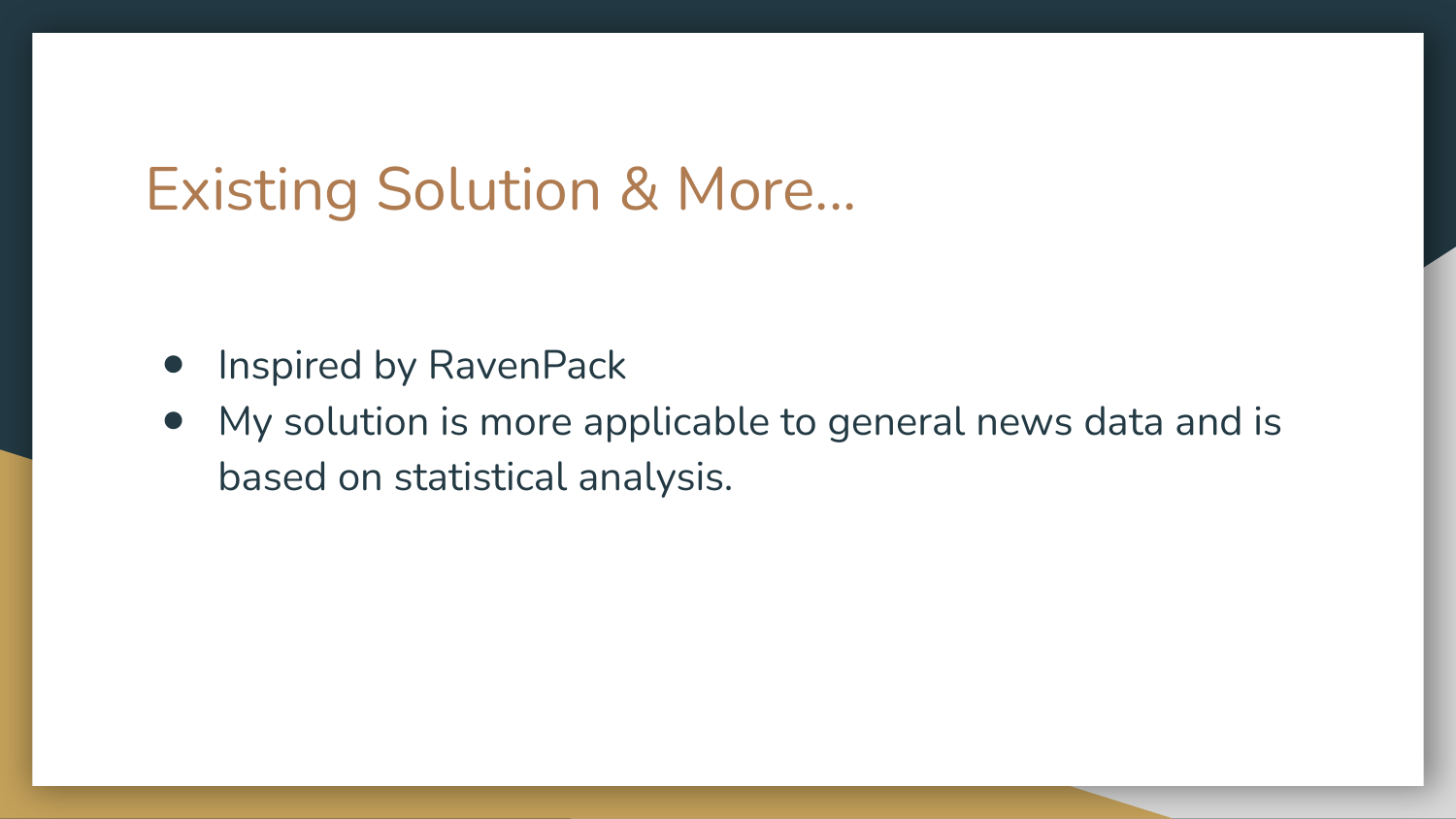

# Existing Solution & More...
Inspired by RavenPack
My solution is more applicable to general news data and is based on statistical analysis.